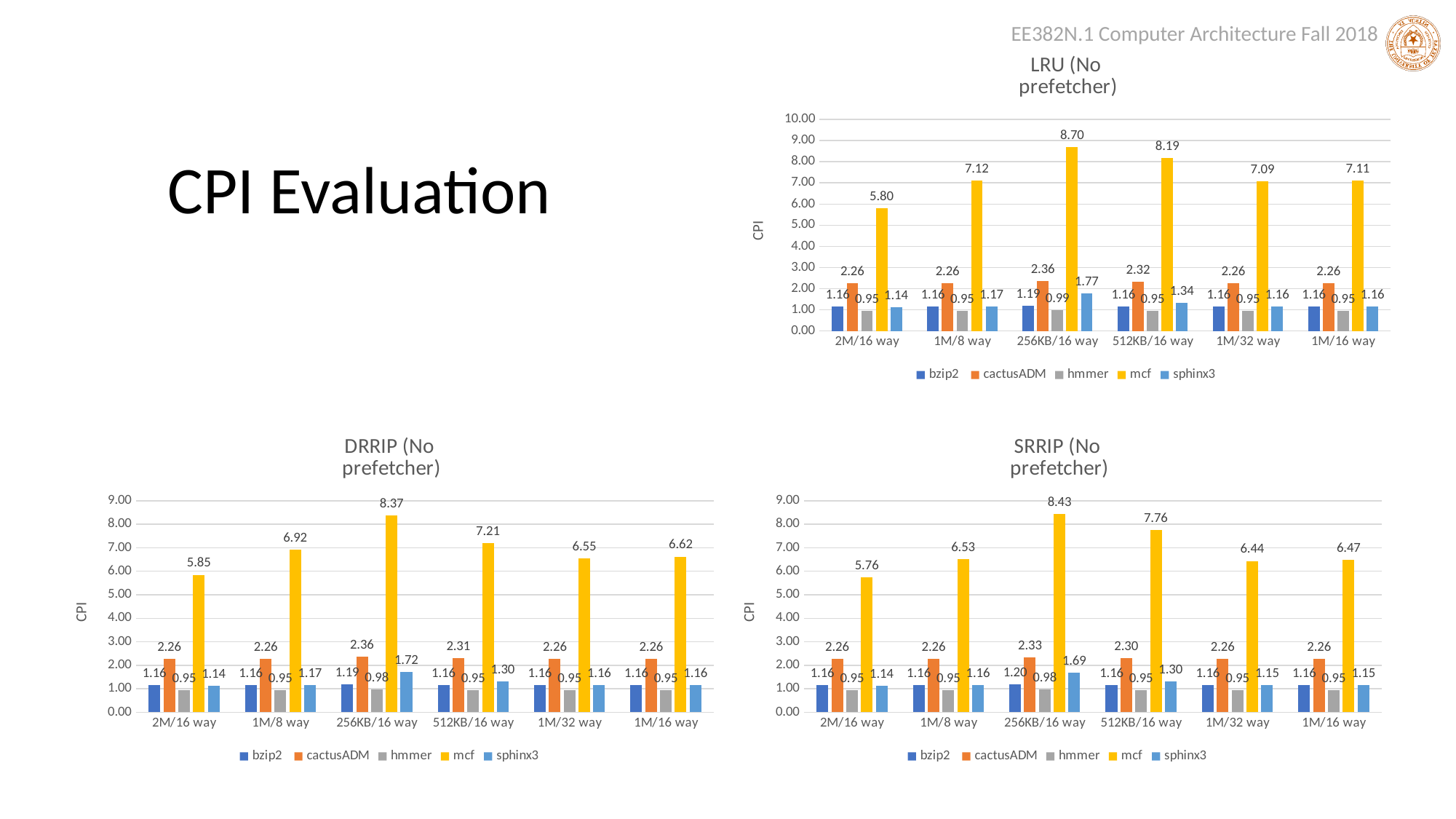

### Chart: LRU (No
 prefetcher)

| Category | bzip2  | cactusADM | hmmer | mcf | sphinx3 |
|---|---|---|---|---|---|
| 2M/16 way | 1.1611464836061562 | 2.2594759716515402 | 0.9514168171475823 | 5.803844843263364 | 1.1361321244673197 |
| 1M/8 way | 1.1611464836061562 | 2.2631871960023036 | 0.9514168171475823 | 7.124202380348761 | 1.171545995530883 |
| 256KB/16 way | 1.1885707754962167 | 2.3601007363744677 | 0.987723264147178 | 8.70068814903771 | 1.7690685019782453 |
| 512KB/16 way | 1.1611744533148418 | 2.317597553428272 | 0.9524388408718096 | 8.185663326199105 | 1.3353022082152335 |
| 1M/32 way | 1.1611464836061562 | 2.261075032539522 | 0.9514168171475823 | 7.085241575358825 | 1.1558268253580133 |
| 1M/16 way | 1.1611464836061562 | 2.2613433083354417 | 0.9514168171475823 | 7.106158368589668 | 1.1616092713617403 |
# CPI Evaluation

### Chart: DRRIP (No
 prefetcher)

| Category | bzip2  | cactusADM | hmmer | mcf | sphinx3 |
|---|---|---|---|---|---|
| 2M/16 way | 1.1613418360769872 | 2.2592255547961617 | 0.9509454704776471 | 5.851258536862772 | 1.1381357754537187 |
| 1M/8 way | 1.161158088505235 | 2.261488609682161 | 0.9512165705885491 | 6.91927876746542 | 1.165040159401541 |
| 256KB/16 way | 1.189082827117217 | 2.3568858237061723 | 0.9841577355021247 | 8.366486260475531 | 1.7188233872107417 |
| 512KB/16 way | 1.1625445717011016 | 2.3123375337011023 | 0.9512597136804085 | 7.209744903511892 | 1.300532406263857 |
| 1M/32 way | 1.1620099138586995 | 2.263653837643125 | 0.9518156018801696 | 6.553110124450527 | 1.156543431523916 |
| 1M/16 way | 1.1614522190809118 | 2.2594234761753276 | 0.9519720126478033 | 6.623421302338615 | 1.1579192091076027 |

### Chart: SRRIP (No
 prefetcher)

| Category | bzip2  | cactusADM | hmmer | mcf | sphinx3 |
|---|---|---|---|---|---|
| 2M/16 way | 1.1611464836061562 | 2.2594759716515402 | 0.9514168171475823 | 5.755543086757457 | 1.1361164241976418 |
| 1M/8 way | 1.1611464836061562 | 2.2622702816980285 | 0.9514168171475823 | 6.530137871819729 | 1.164594411793834 |
| 256KB/16 way | 1.195312019490692 | 2.3302204834610944 | 0.9800067060518479 | 8.43430871601391 | 1.6902153257037162 |
| 512KB/16 way | 1.1612525254501322 | 2.297471959121751 | 0.9522083130742038 | 7.762706143254443 | 1.303616560392156 |
| 1M/32 way | 1.1611464836061562 | 2.2607825501578596 | 0.9514168171475823 | 6.437207923328161 | 1.1474021602035454 |
| 1M/16 way | 1.1611464836061562 | 2.2609608641286205 | 0.9514168171475823 | 6.472496385115844 | 1.153955611886103 |